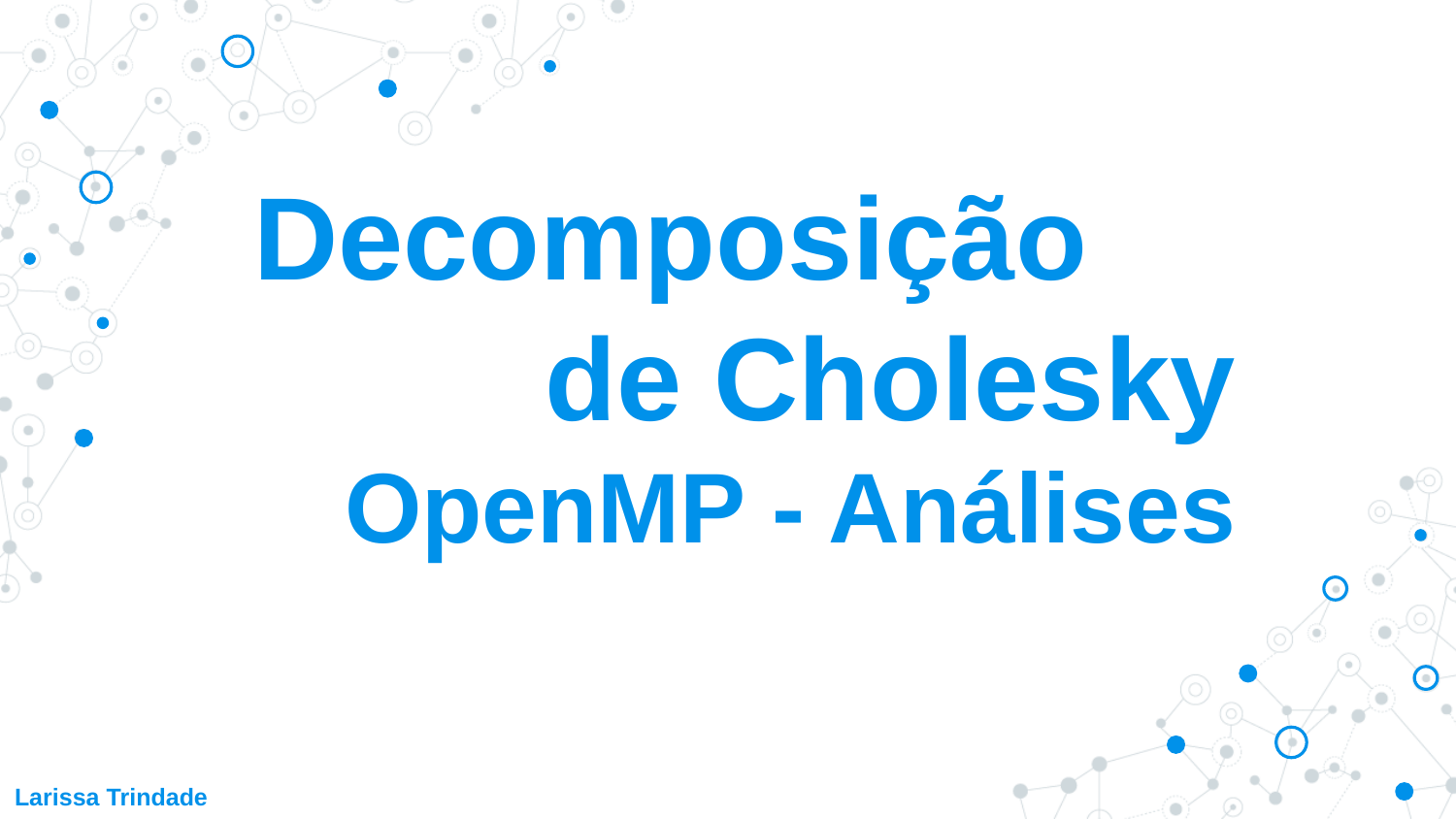

# Decomposição
de Cholesky
OpenMP - Análises
Larissa Trindade